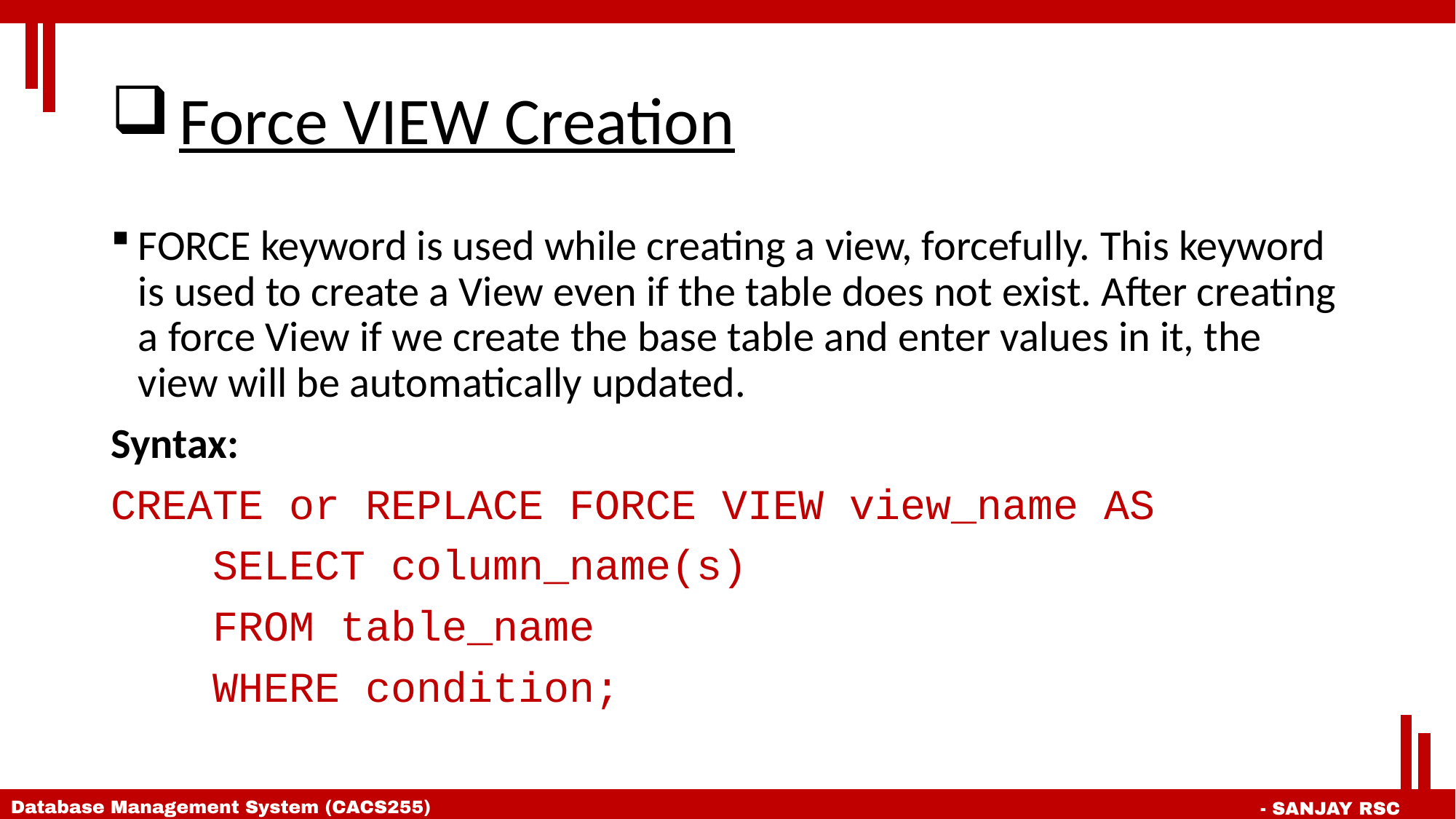

# Force VIEW Creation
FORCE keyword is used while creating a view, forcefully. This keyword is used to create a View even if the table does not exist. After creating a force View if we create the base table and enter values in it, the view will be automatically updated.
Syntax:
CREATE or REPLACE FORCE VIEW view_name AS
    SELECT column_name(s)
    FROM table_name
    WHERE condition;